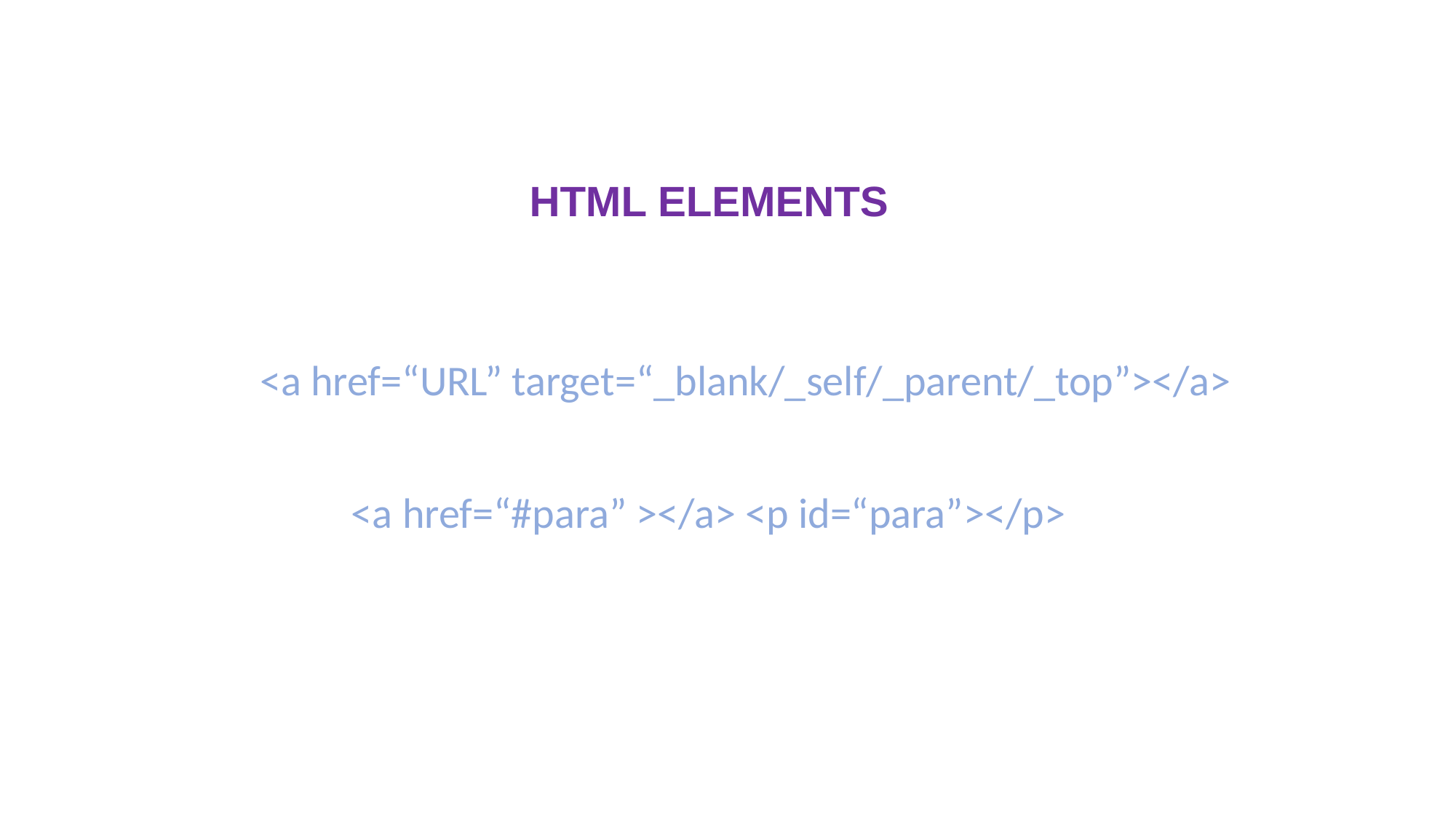

HTML ELEMENTS
<a href=“URL” target=“_blank/_self/_parent/_top”></a>
<a href=“#para” ></a> <p id=“para”></p>